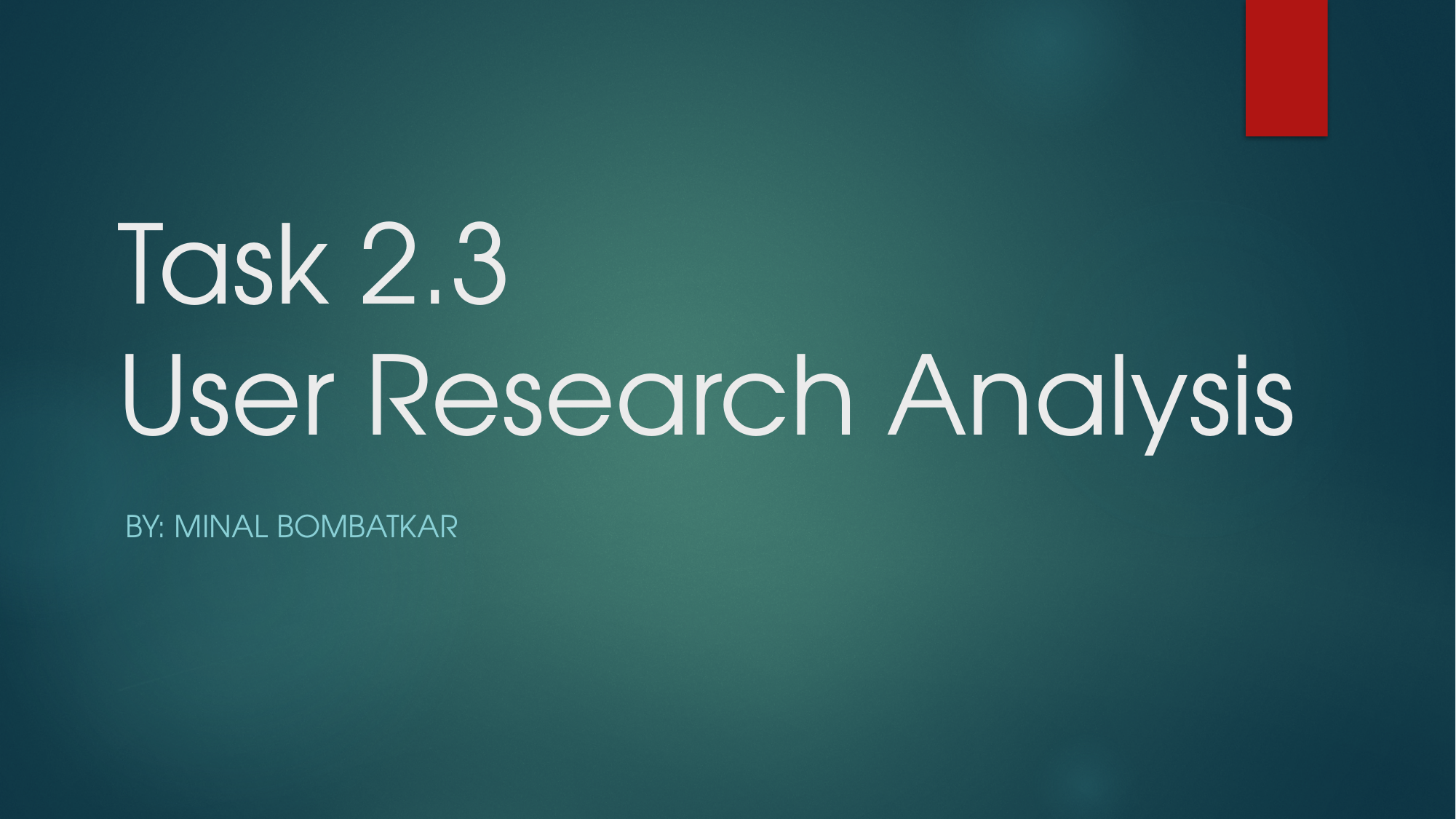

# Task 2.3 User Research Analysis
By: Minal Bombatkar